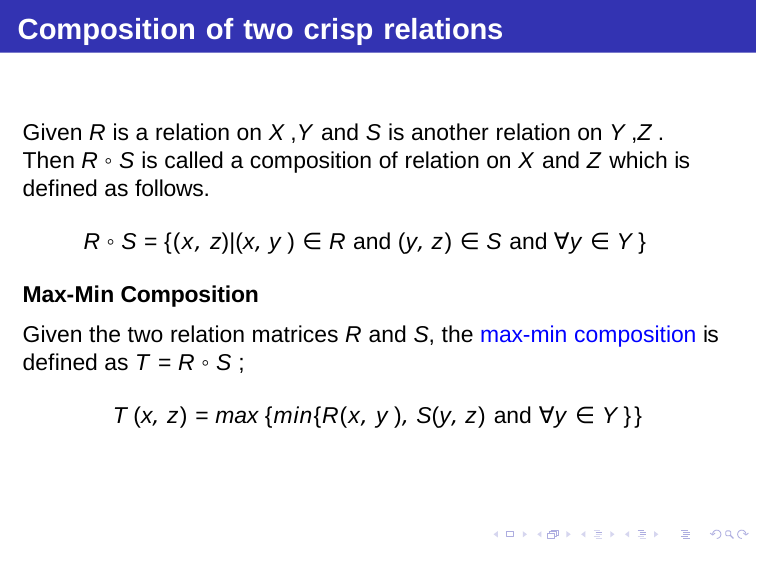

# Composition of two crisp relations
Given R is a relation on X ,Y and S is another relation on Y ,Z . Then R ◦ S is called a composition of relation on X and Z which is defined as follows.
R ◦ S = {(x, z)|(x, y ) ∈ R and (y, z) ∈ S and ∀y ∈ Y }
Max-Min Composition
Given the two relation matrices R and S, the max-min composition is defined as T = R ◦ S ;
T (x, z) = max {min{R(x, y ), S(y, z) and ∀y ∈ Y }}
Debasis Samanta (IIT Kharagpur)
Soft Computing Applications
15.01.2016
7 / 64